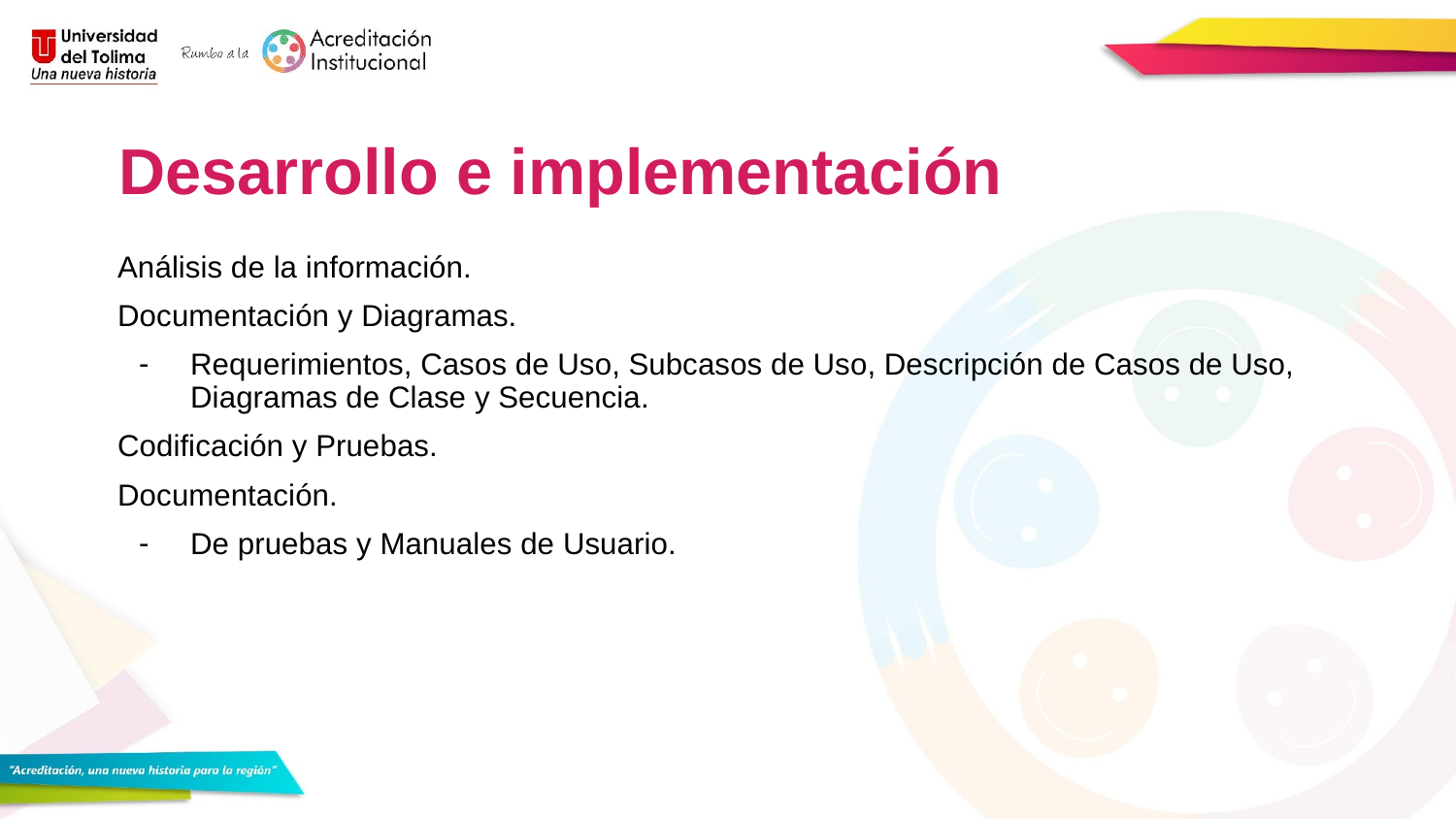

Desarrollo e implementación
Análisis de la información.
Documentación y Diagramas.
Requerimientos, Casos de Uso, Subcasos de Uso, Descripción de Casos de Uso, Diagramas de Clase y Secuencia.
Codificación y Pruebas.
Documentación.
De pruebas y Manuales de Usuario.